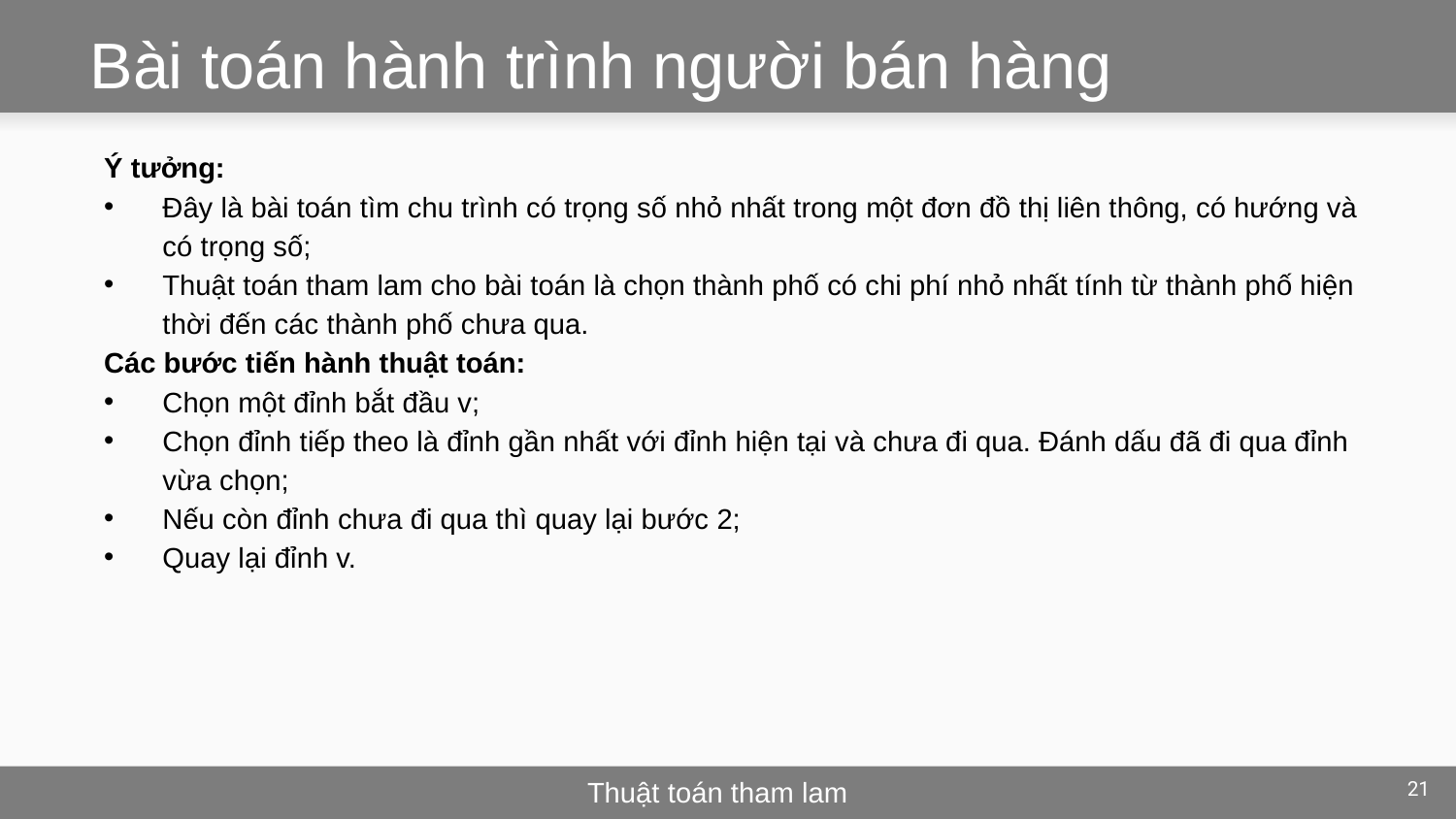

# Bài toán hành trình người bán hàng
Ý tưởng:
Đây là bài toán tìm chu trình có trọng số nhỏ nhất trong một đơn đồ thị liên thông, có hướng và có trọng số;
Thuật toán tham lam cho bài toán là chọn thành phố có chi phí nhỏ nhất tính từ thành phố hiện thời đến các thành phố chưa qua.
Các bước tiến hành thuật toán:
Chọn một đỉnh bắt đầu v;
Chọn đỉnh tiếp theo là đỉnh gần nhất với đỉnh hiện tại và chưa đi qua. Đánh dấu đã đi qua đỉnh vừa chọn;
Nếu còn đỉnh chưa đi qua thì quay lại bước 2;
Quay lại đỉnh v.

21